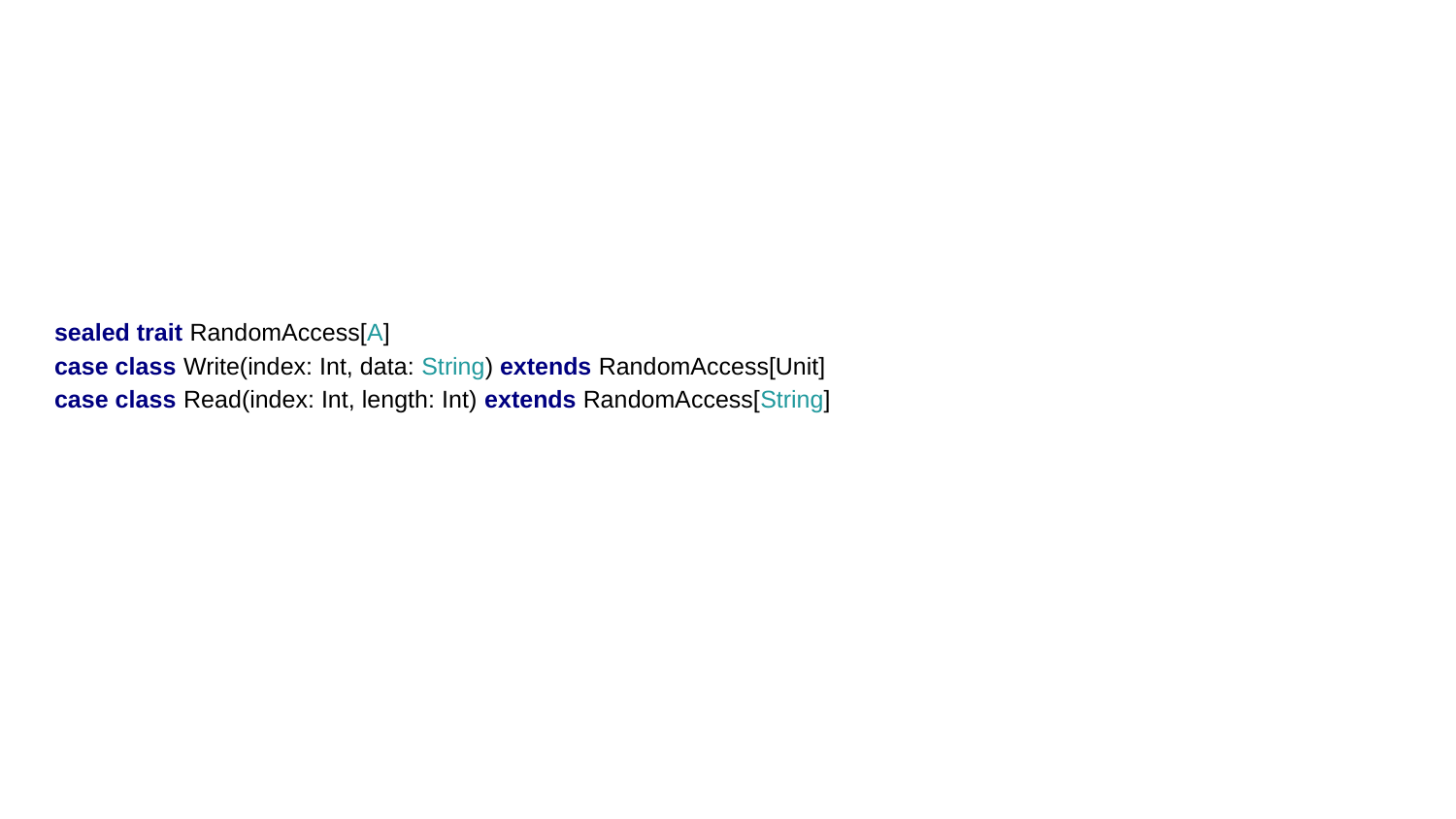

sealed trait RandomAccess[A]
case class Write(index: Int, data: String) extends RandomAccess[Unit]
case class Read(index: Int, length: Int) extends RandomAccess[String]